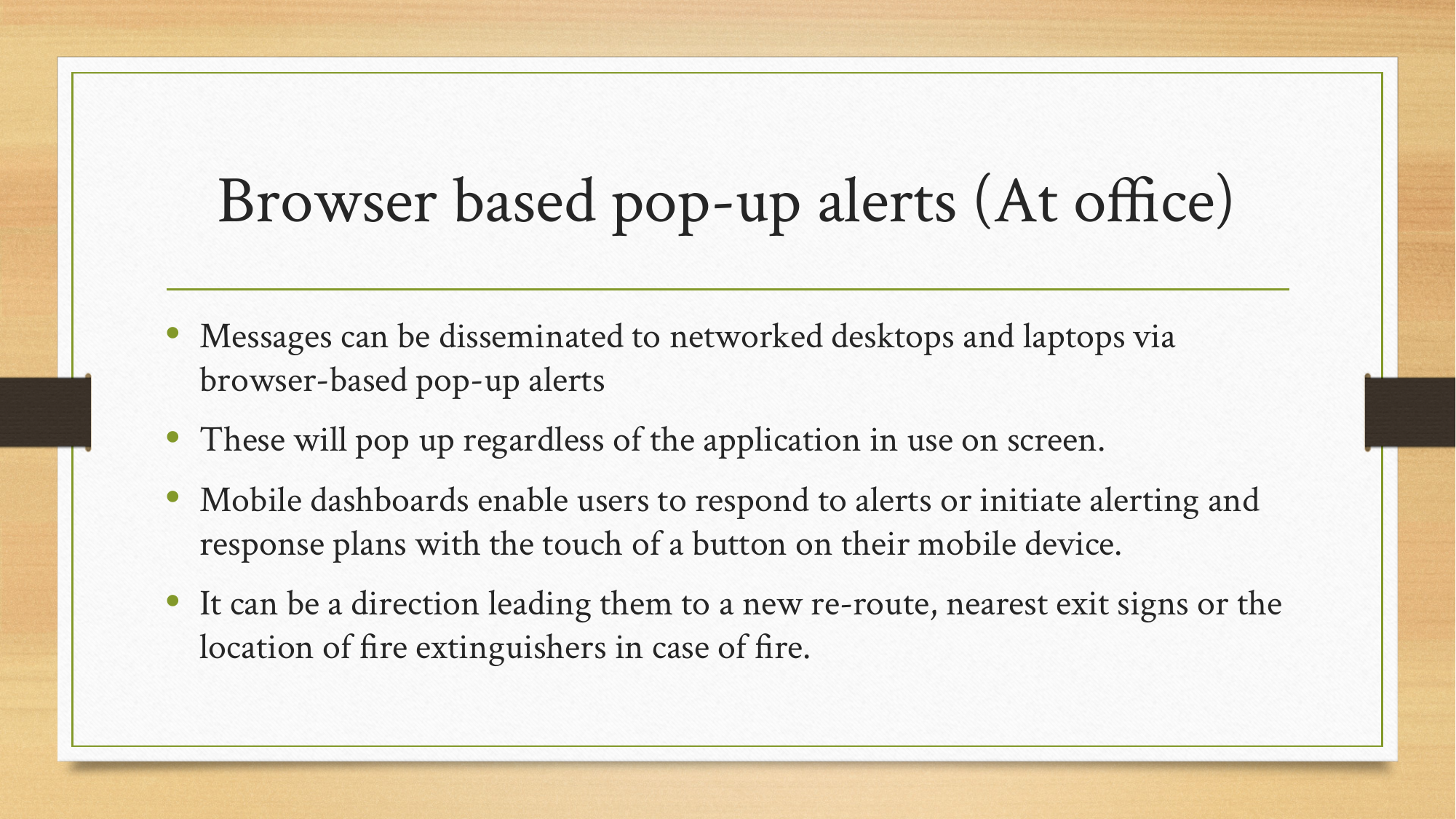

# Browser based pop-up alerts (At office)
Messages can be disseminated to networked desktops and laptops via browser-based pop-up alerts
These will pop up regardless of the application in use on screen.
Mobile dashboards enable users to respond to alerts or initiate alerting and response plans with the touch of a button on their mobile device.
It can be a direction leading them to a new re-route, nearest exit signs or the location of fire extinguishers in case of fire.